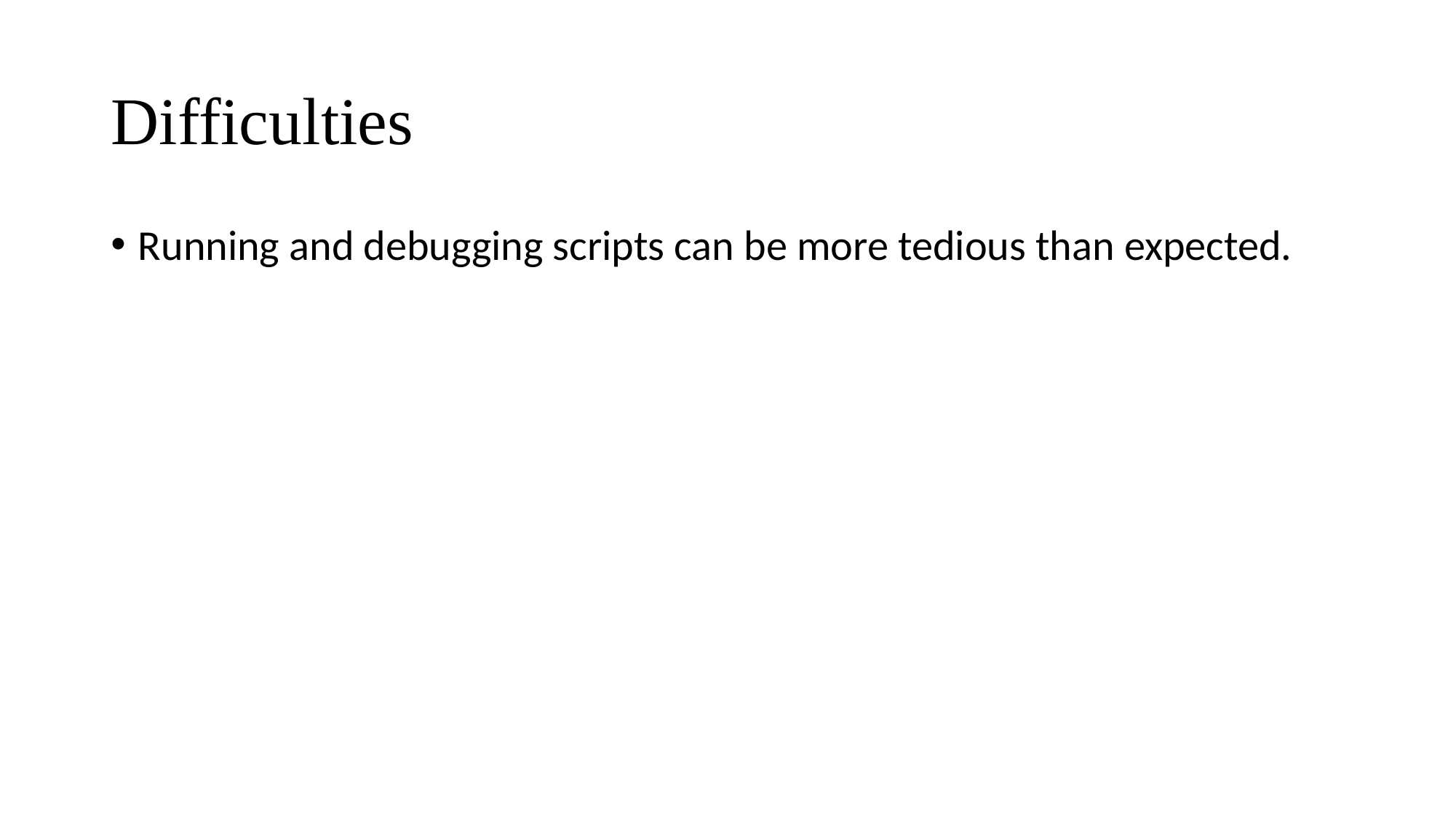

# Difficulties
Running and debugging scripts can be more tedious than expected.